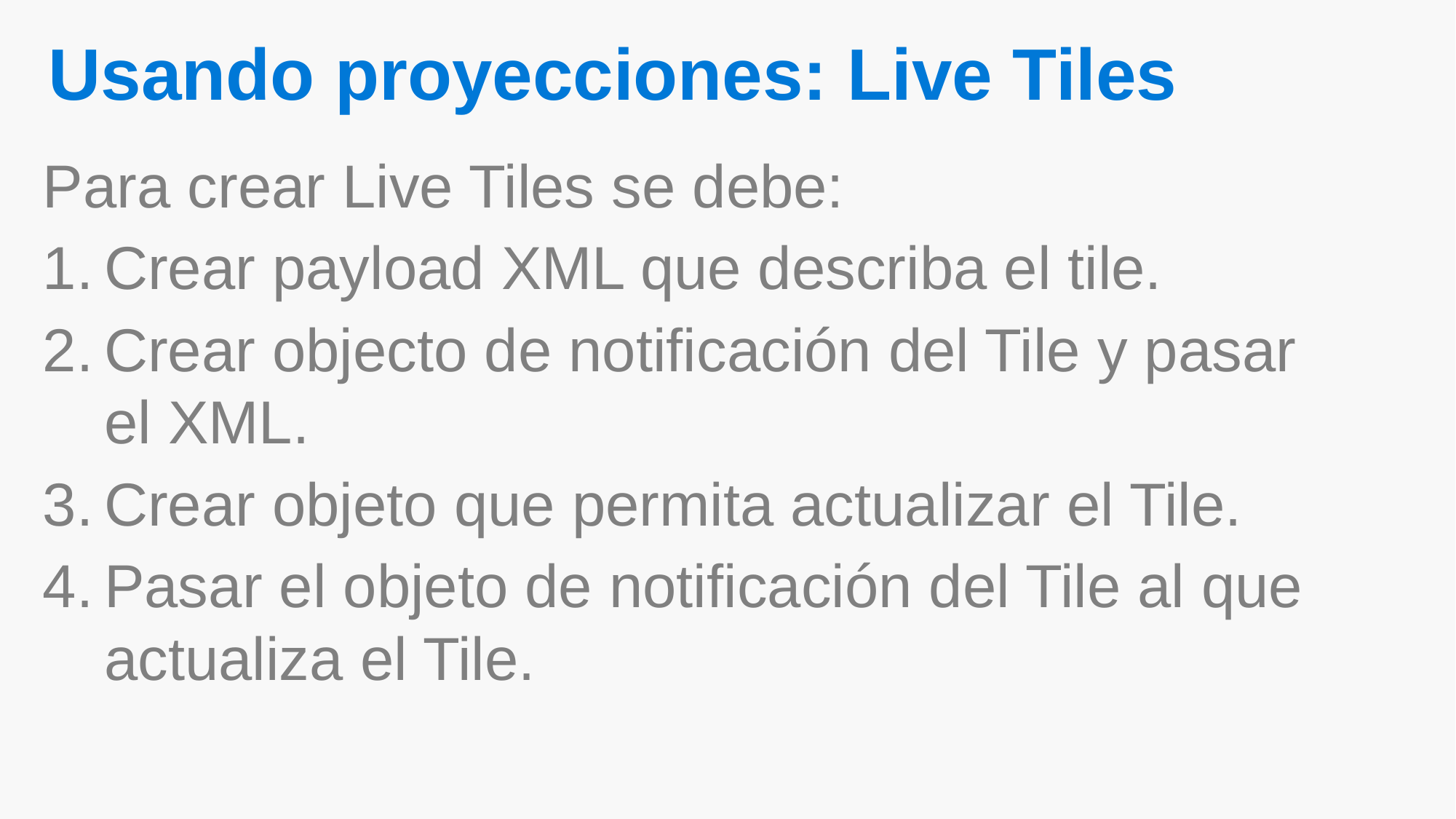

# Usando proyecciones: Live Tiles
Para crear Live Tiles se debe:
Crear payload XML que describa el tile.
Crear objecto de notificación del Tile y pasar el XML.
Crear objeto que permita actualizar el Tile.
Pasar el objeto de notificación del Tile al que actualiza el Tile.